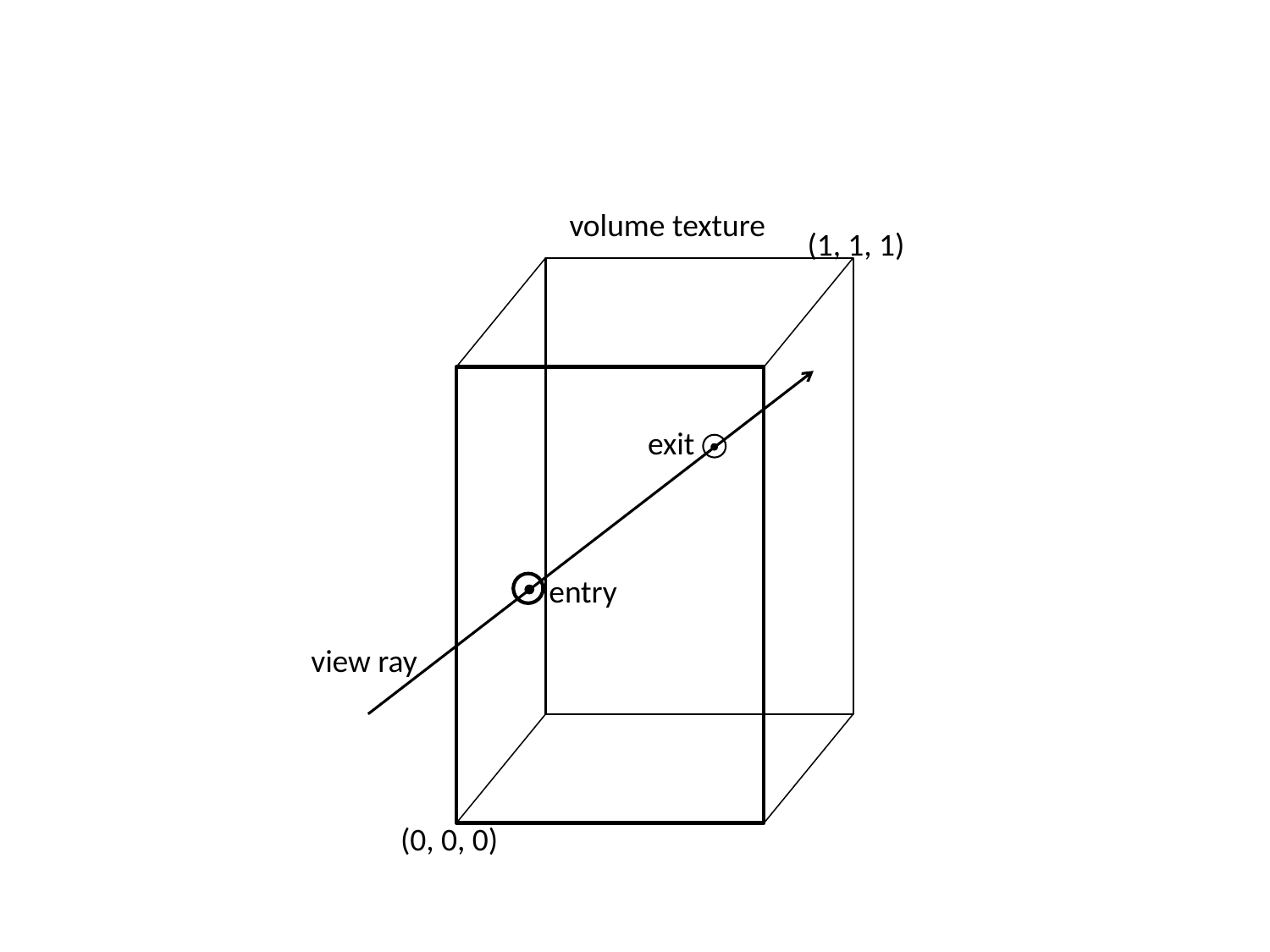

volume texture
(1, 1, 1)

exit

entry

view ray
(0, 0, 0)